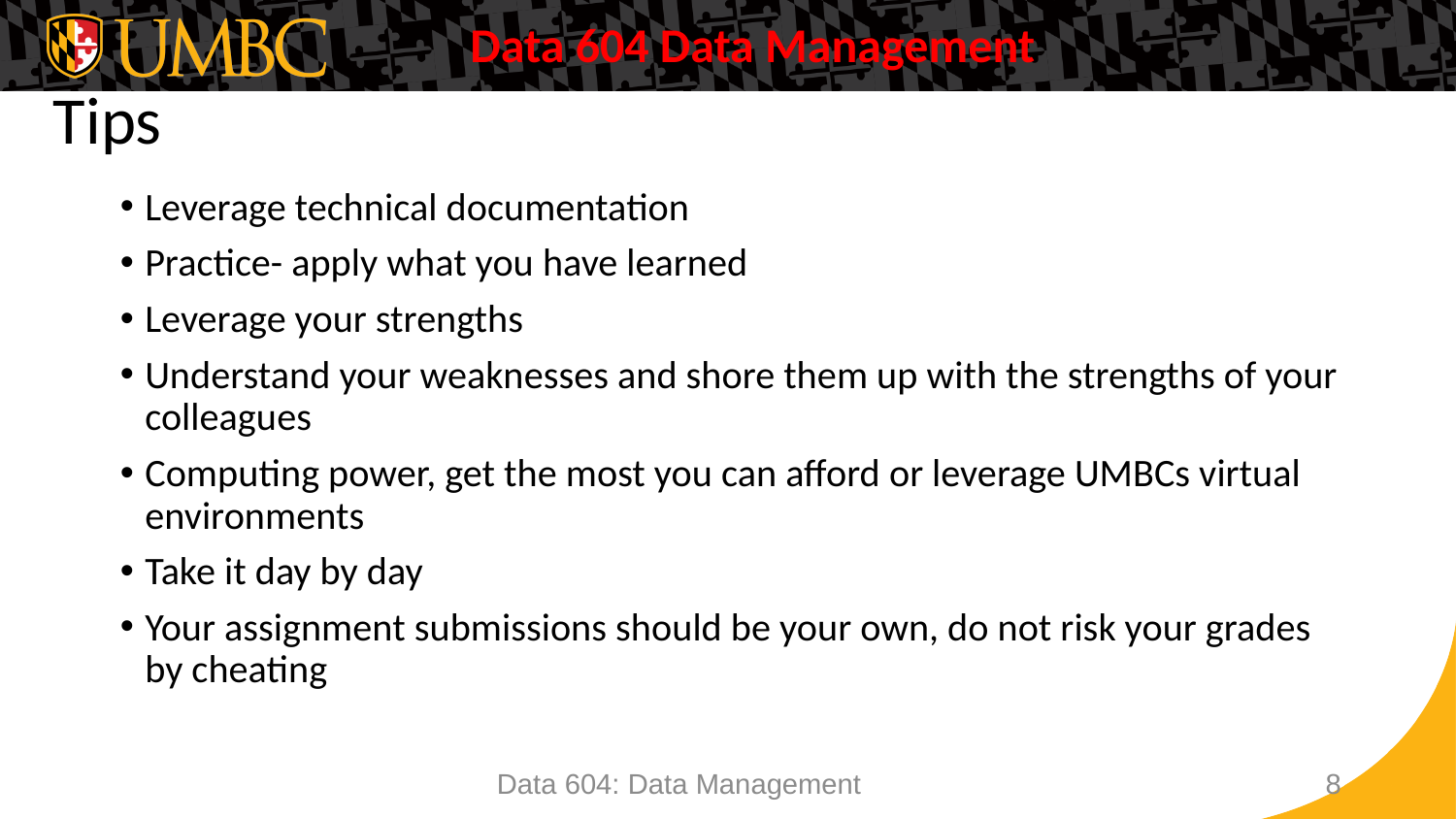

# Tips
Leverage technical documentation
Practice- apply what you have learned
Leverage your strengths
Understand your weaknesses and shore them up with the strengths of your colleagues
Computing power, get the most you can afford or leverage UMBCs virtual environments
Take it day by day
Your assignment submissions should be your own, do not risk your grades by cheating

Data 604: Data Management
8